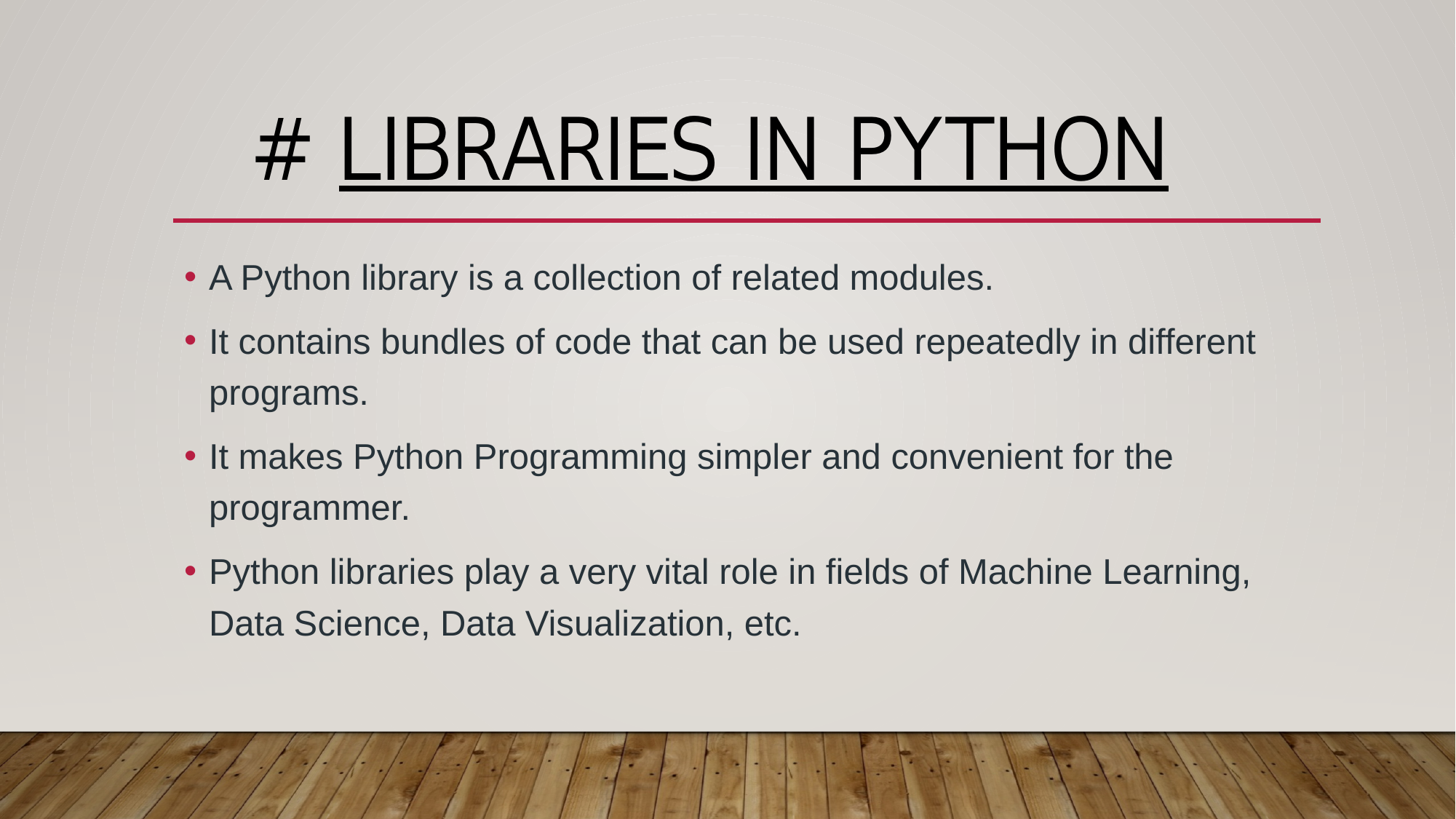

# # LIBRARIES in python
A Python library is a collection of related modules.
It contains bundles of code that can be used repeatedly in different programs.
It makes Python Programming simpler and convenient for the programmer.
Python libraries play a very vital role in fields of Machine Learning, Data Science, Data Visualization, etc.